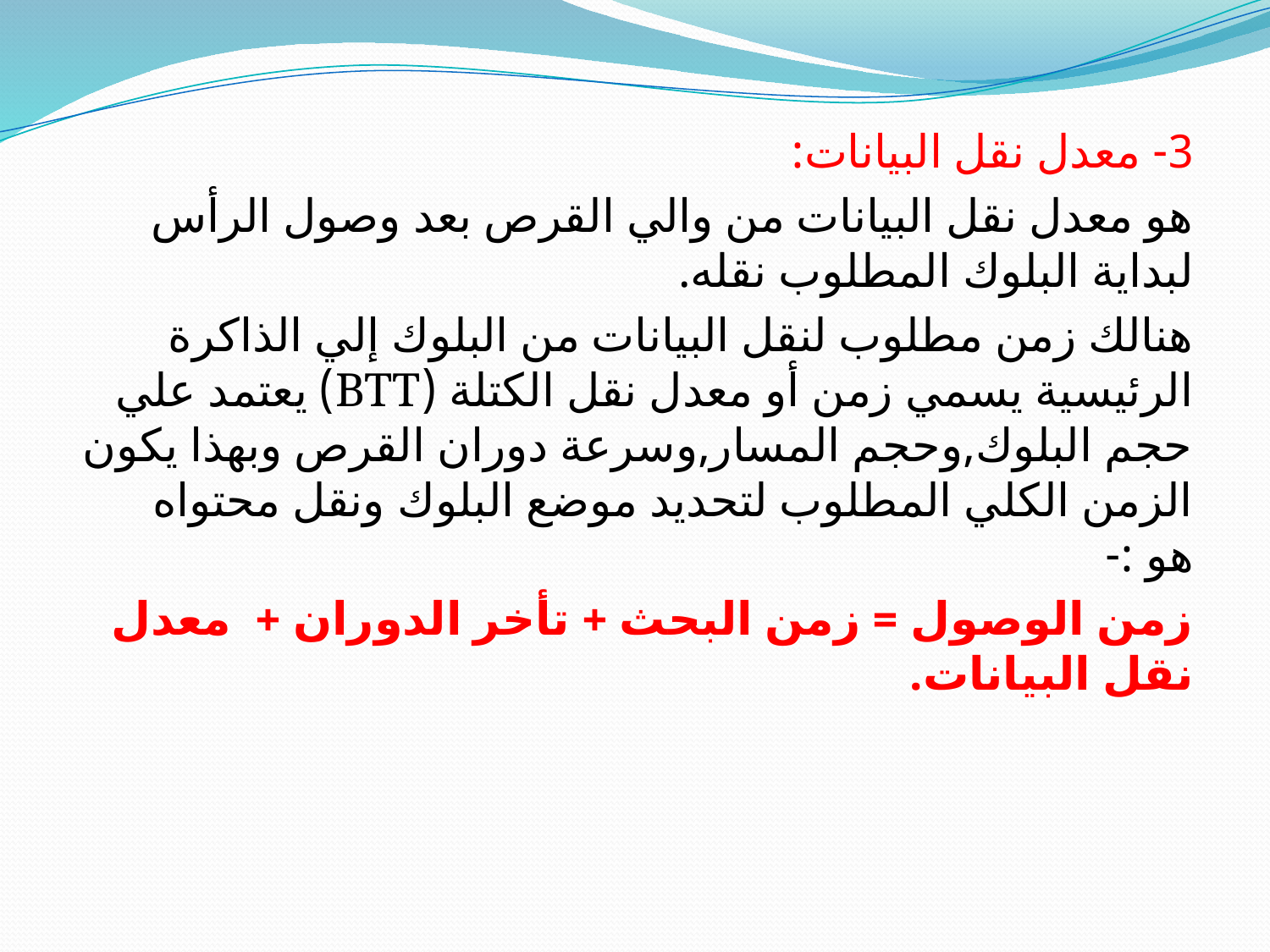

3- معدل نقل البيانات:
هو معدل نقل البيانات من والي القرص بعد وصول الرأس لبداية البلوك المطلوب نقله.
هنالك زمن مطلوب لنقل البيانات من البلوك إلي الذاكرة الرئيسية يسمي زمن أو معدل نقل الكتلة (BTT) يعتمد علي حجم البلوك,وحجم المسار,وسرعة دوران القرص وبهذا يكون الزمن الكلي المطلوب لتحديد موضع البلوك ونقل محتواه هو :-
زمن الوصول = زمن البحث + تأخر الدوران +  معدل نقل البيانات.